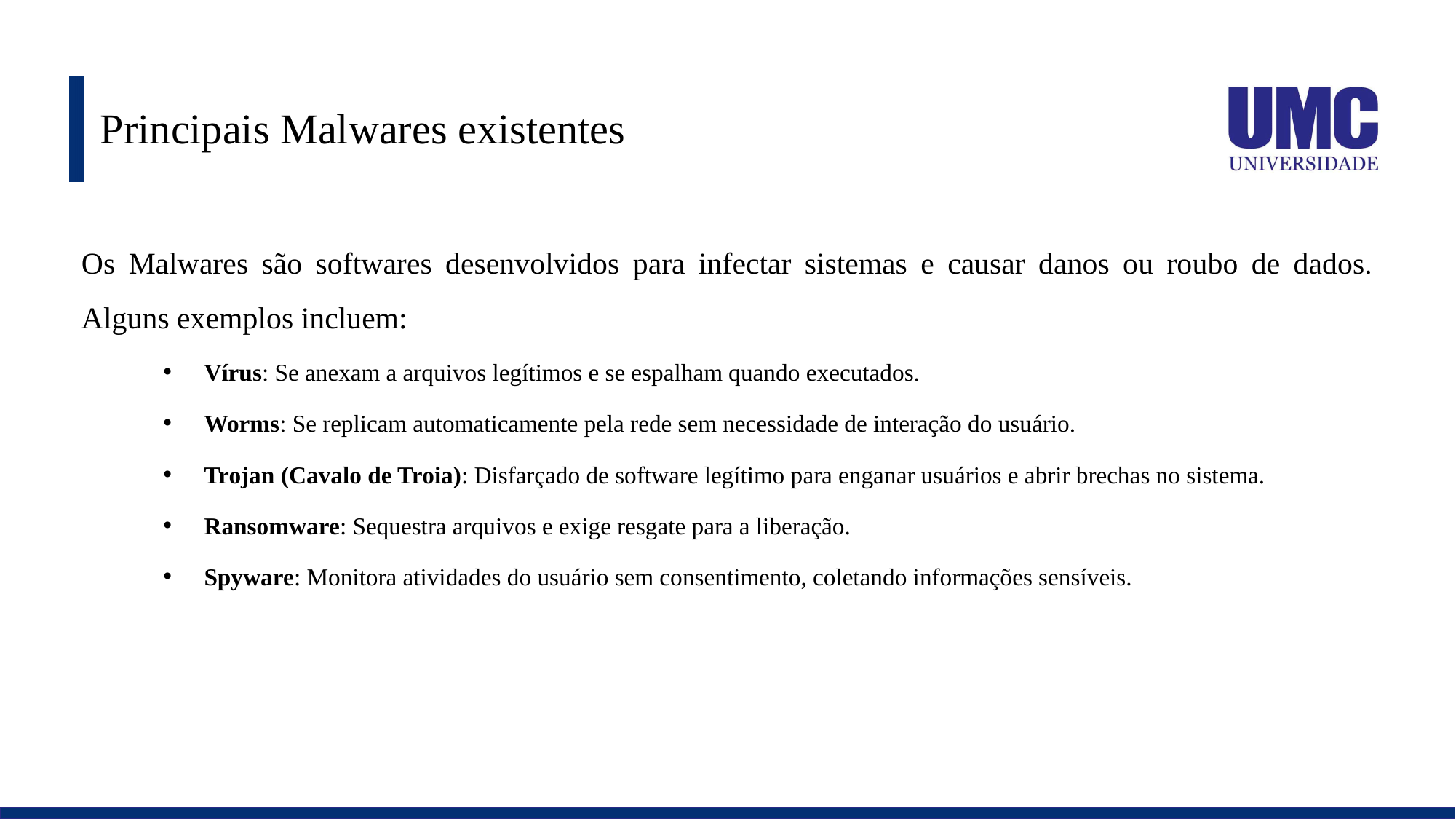

# Principais Malwares existentes
Os Malwares são softwares desenvolvidos para infectar sistemas e causar danos ou roubo de dados. Alguns exemplos incluem:
Vírus: Se anexam a arquivos legítimos e se espalham quando executados.
Worms: Se replicam automaticamente pela rede sem necessidade de interação do usuário.
Trojan (Cavalo de Troia): Disfarçado de software legítimo para enganar usuários e abrir brechas no sistema.
Ransomware: Sequestra arquivos e exige resgate para a liberação.
Spyware: Monitora atividades do usuário sem consentimento, coletando informações sensíveis.